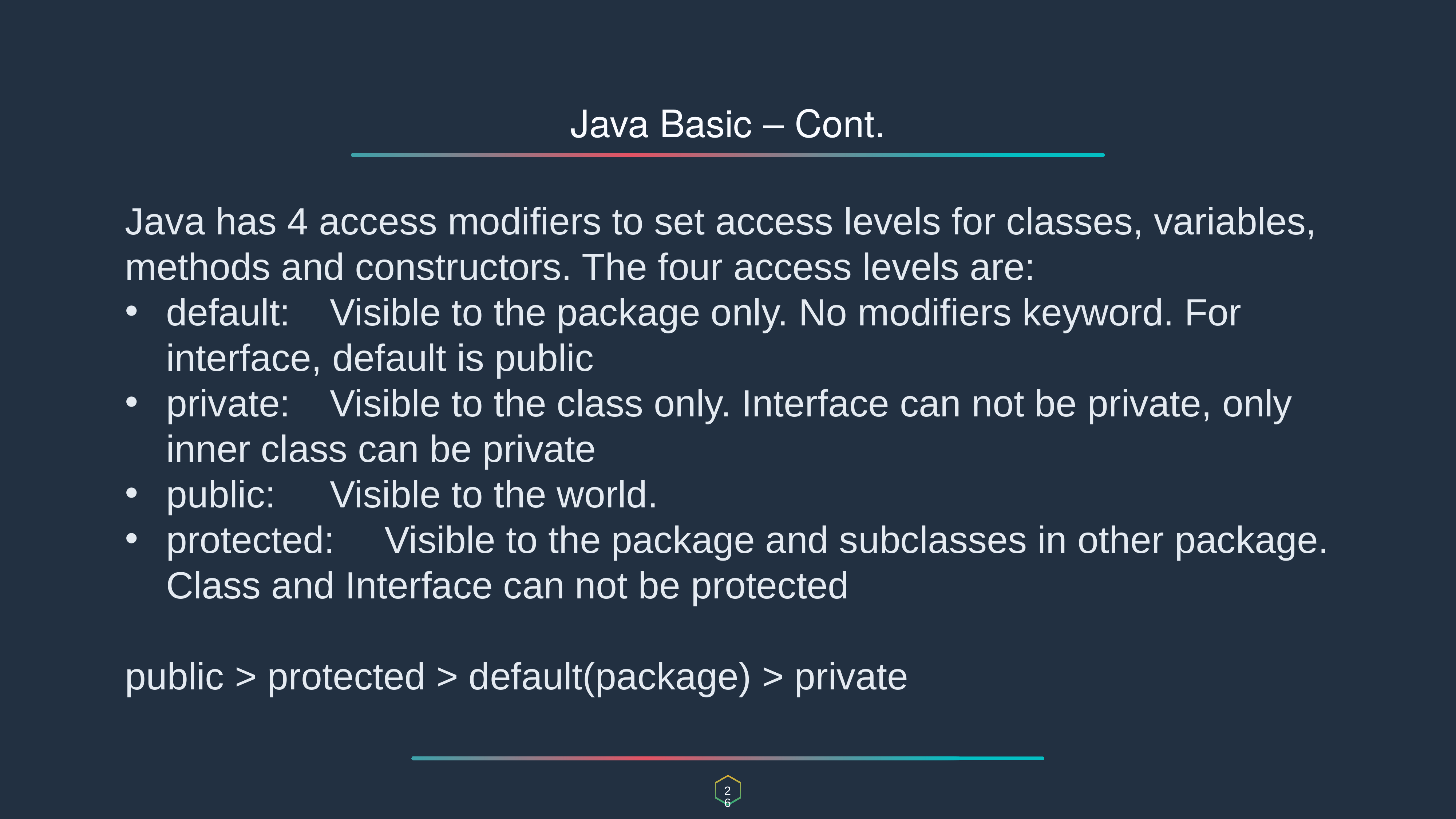

Java Basic – Cont.
Java has 4 access modifiers to set access levels for classes, variables, methods and constructors. The four access levels are:
default: 	Visible to the package only. No modifiers keyword. For interface, default is public
private: 	Visible to the class only. Interface can not be private, only inner class can be private
public:  	Visible to the world.
protected: 	Visible to the package and subclasses in other package. Class and Interface can not be protected

public > protected > default(package) > private
26